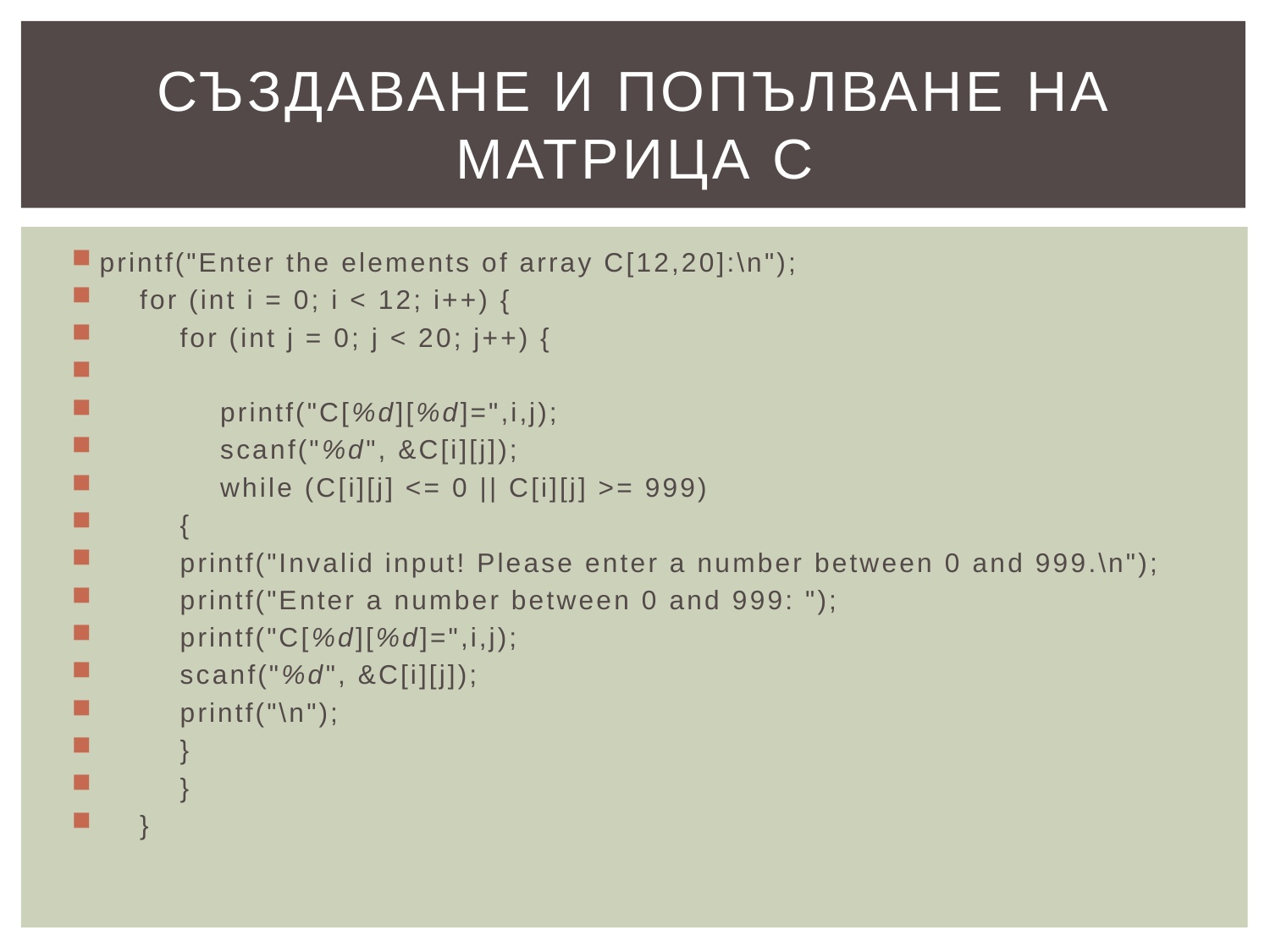

# Създаване и попълване на МАТРИЦА C
printf("Enter the elements of array C[12,20]:\n");
    for (int i = 0; i < 12; i++) {
        for (int j = 0; j < 20; j++) {

            printf("C[%d][%d]=",i,j);
            scanf("%d", &C[i][j]);
            while (C[i][j] <= 0 || C[i][j] >= 999)
        {
        printf("Invalid input! Please enter a number between 0 and 999.\n");
        printf("Enter a number between 0 and 999: ");
        printf("C[%d][%d]=",i,j);
        scanf("%d", &C[i][j]);
        printf("\n");
        }
        }
    }